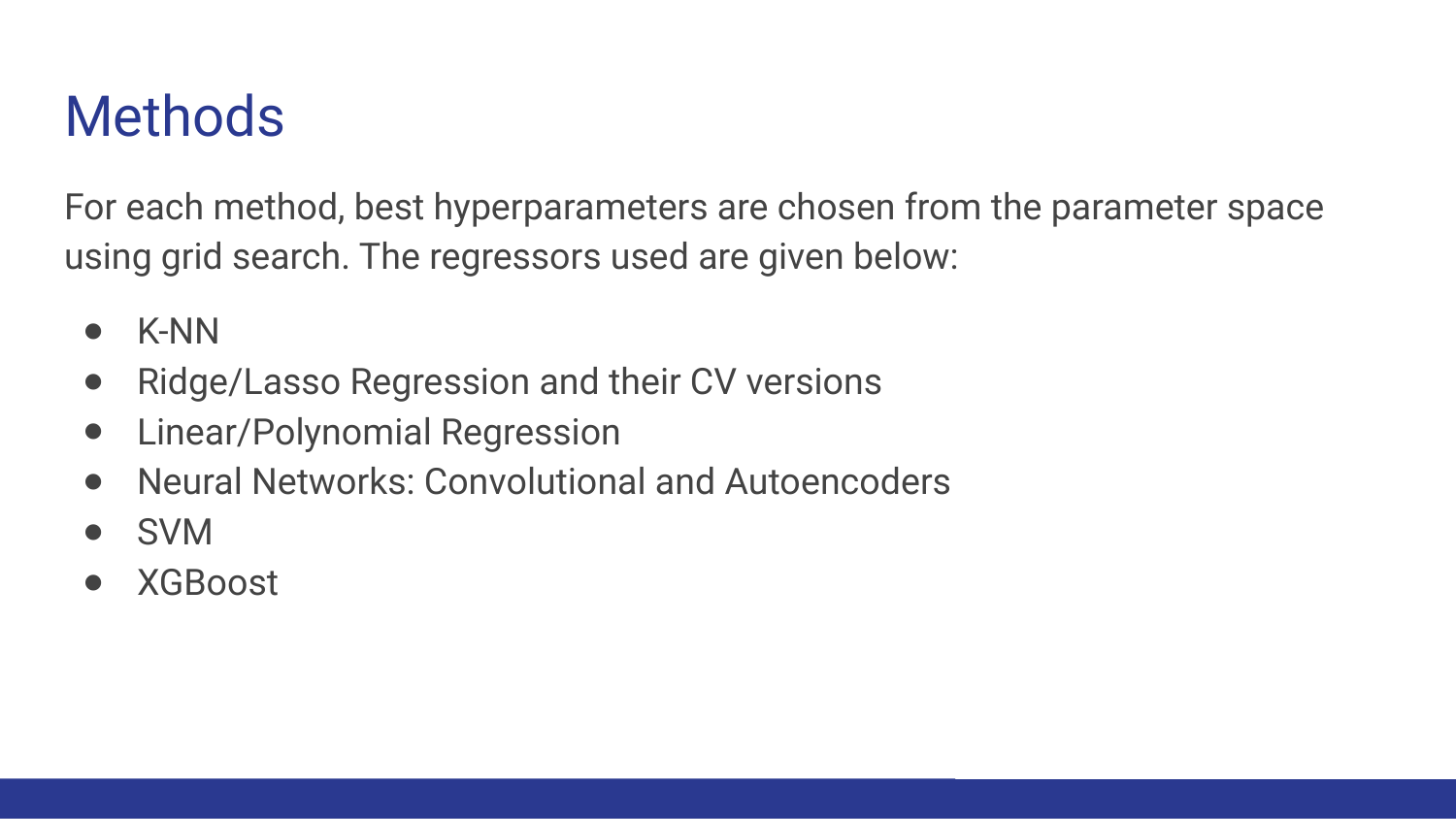

# Methods
For each method, best hyperparameters are chosen from the parameter space using grid search. The regressors used are given below:
K-NN
Ridge/Lasso Regression and their CV versions
Linear/Polynomial Regression
Neural Networks: Convolutional and Autoencoders
SVM
XGBoost